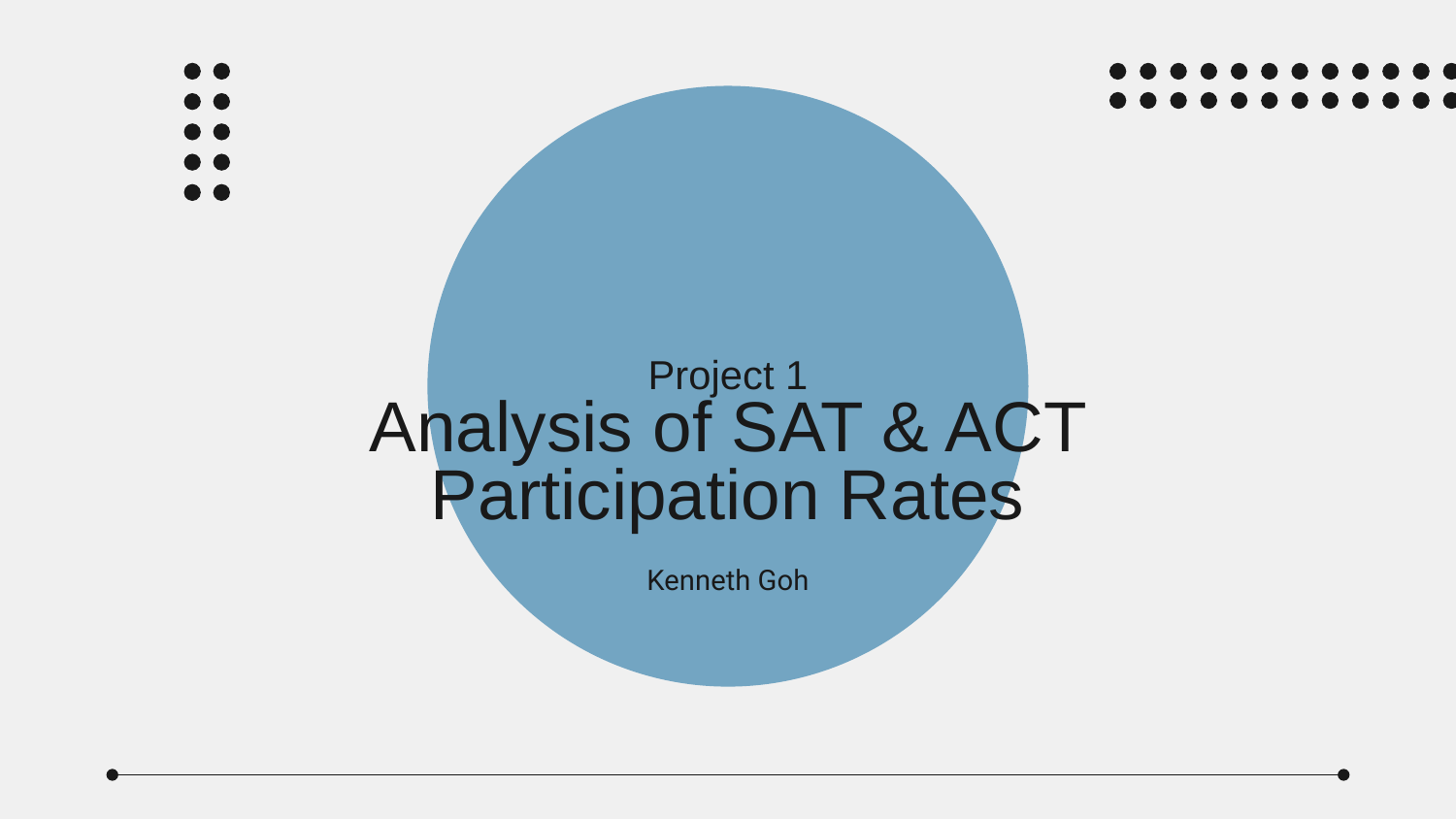

# Project 1 Analysis of SAT & ACT Participation Rates
Kenneth Goh